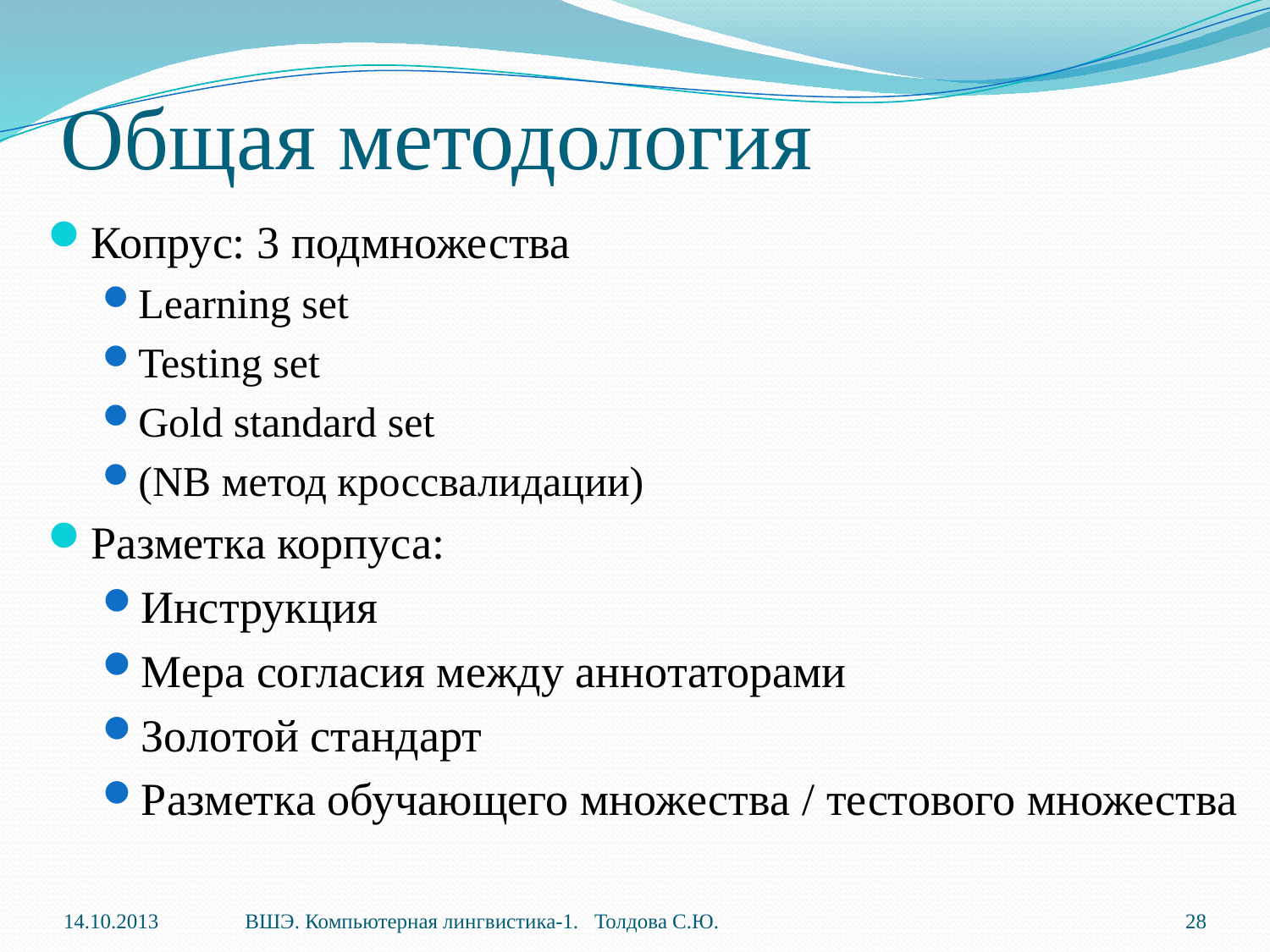

# Общая методология
Копрус: 3 подмножества
Learning set
Testing set
Gold standard set
(NB метод кроссвалидации)
Разметка корпуса:
Инструкция
Мера согласия между аннотаторами
Золотой стандарт
Разметка обучающего множества / тестового множества
14.10.2013
ВШЭ. Компьютерная лингвистика-1.   Толдова С.Ю.
28